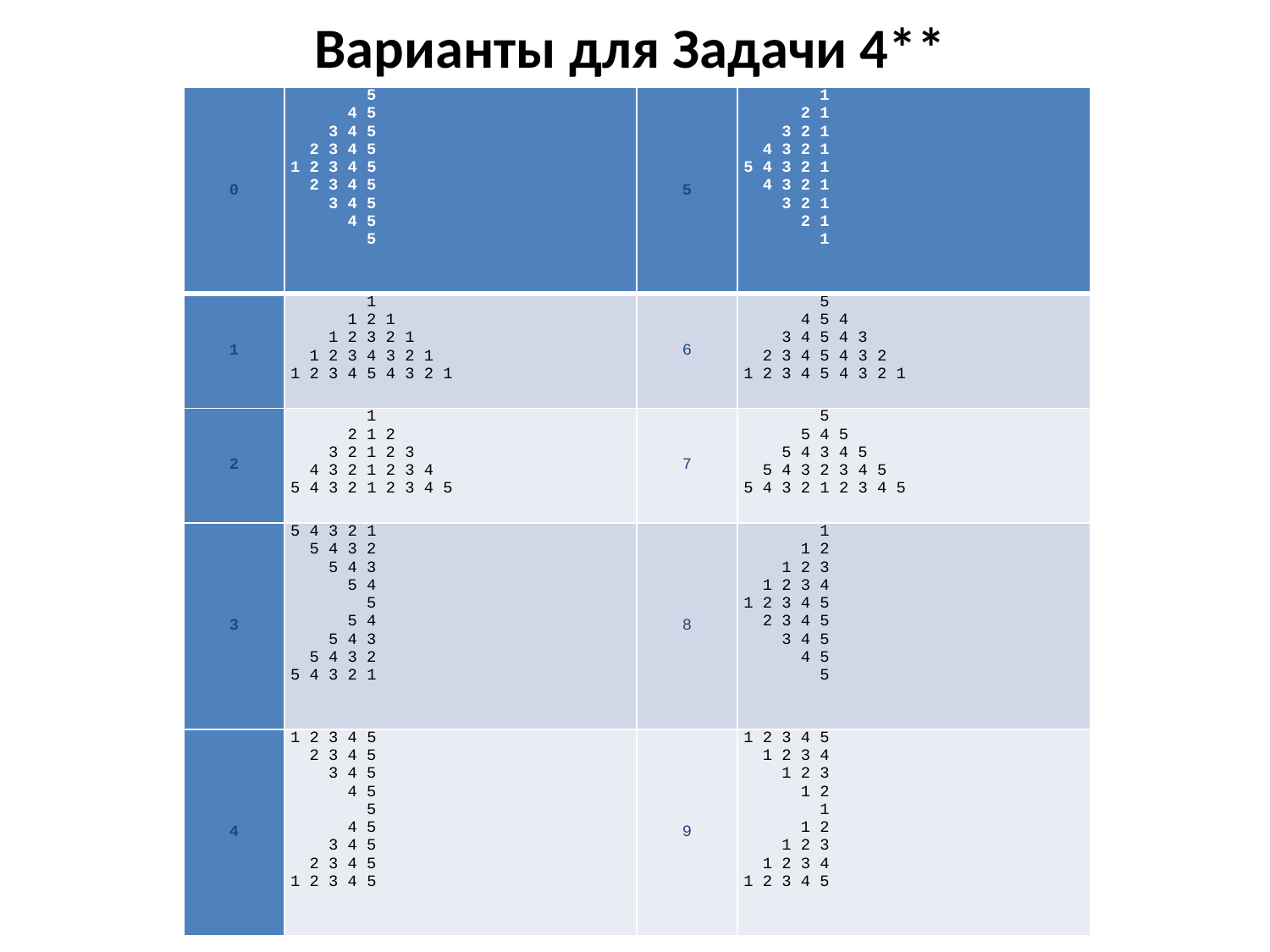

# Варианты для Задачи 4**
| 0 | 5 4 5 3 4 5 2 3 4 5 1 2 3 4 5 2 3 4 5 3 4 5 4 5 5 | 5 | 1 2 1 3 2 1 4 3 2 1 5 4 3 2 1 4 3 2 1 3 2 1 2 1 1 |
| --- | --- | --- | --- |
| 1 | 1 1 2 1 1 2 3 2 1 1 2 3 4 3 2 1 1 2 3 4 5 4 3 2 1 | 6 | 5 4 5 4 3 4 5 4 3 2 3 4 5 4 3 2 1 2 3 4 5 4 3 2 1 |
| 2 | 1 2 1 2 3 2 1 2 3 4 3 2 1 2 3 4 5 4 3 2 1 2 3 4 5 | 7 | 5 5 4 5 5 4 3 4 5 5 4 3 2 3 4 5 5 4 3 2 1 2 3 4 5 |
| 3 | 5 4 3 2 1 5 4 3 2 5 4 3 5 4 5 5 4 5 4 3 5 4 3 2 5 4 3 2 1 | 8 | 1 1 2 1 2 3 1 2 3 4 1 2 3 4 5 2 3 4 5 3 4 5 4 5 5 |
| 4 | 1 2 3 4 5 2 3 4 5 3 4 5 4 5 5 4 5 3 4 5 2 3 4 5 1 2 3 4 5 | 9 | 1 2 3 4 5 1 2 3 4 1 2 3 1 2 1 1 2 1 2 3 1 2 3 4 1 2 3 4 5 |